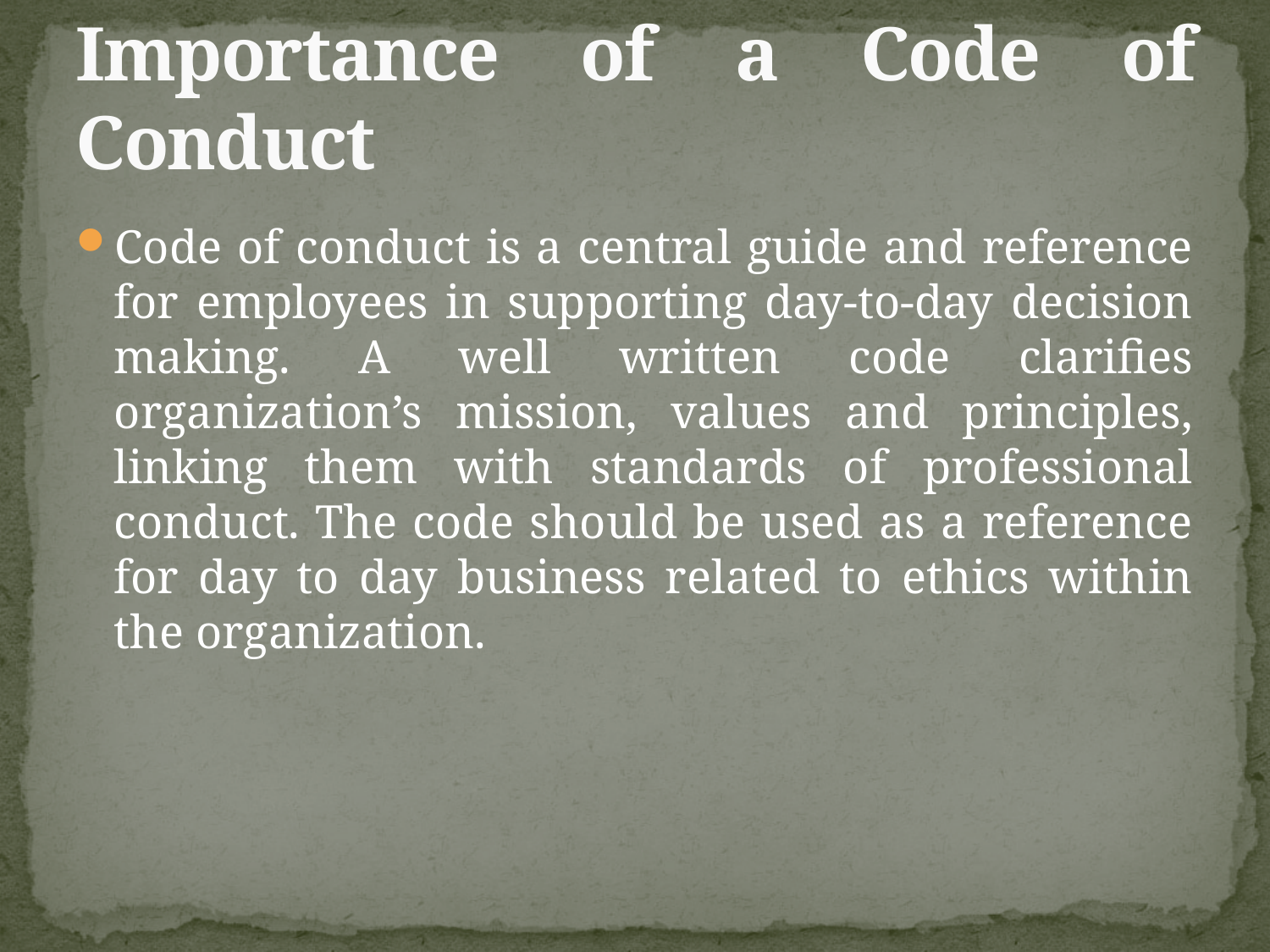

# Importance of a Code of Conduct
Code of conduct is a central guide and reference for employees in supporting day-to-day decision making. A well written code clarifies organization’s mission, values and principles, linking them with standards of professional conduct. The code should be used as a reference for day to day business related to ethics within the organization.